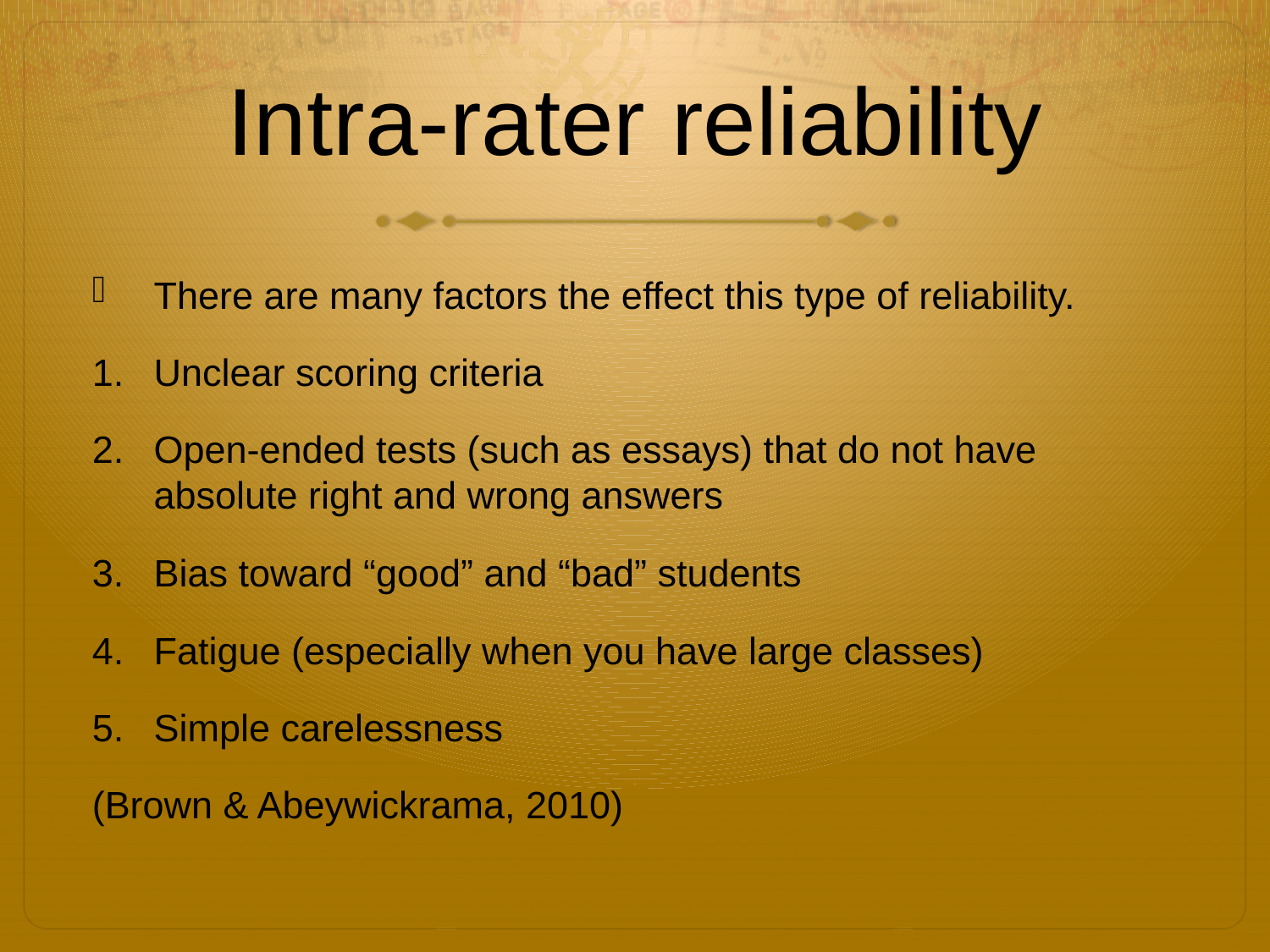

# Intra-rater reliability
There are many factors the effect this type of reliability.
Unclear scoring criteria
Open-ended tests (such as essays) that do not have absolute right and wrong answers
Bias toward “good” and “bad” students
Fatigue (especially when you have large classes)
Simple carelessness
(Brown & Abeywickrama, 2010)